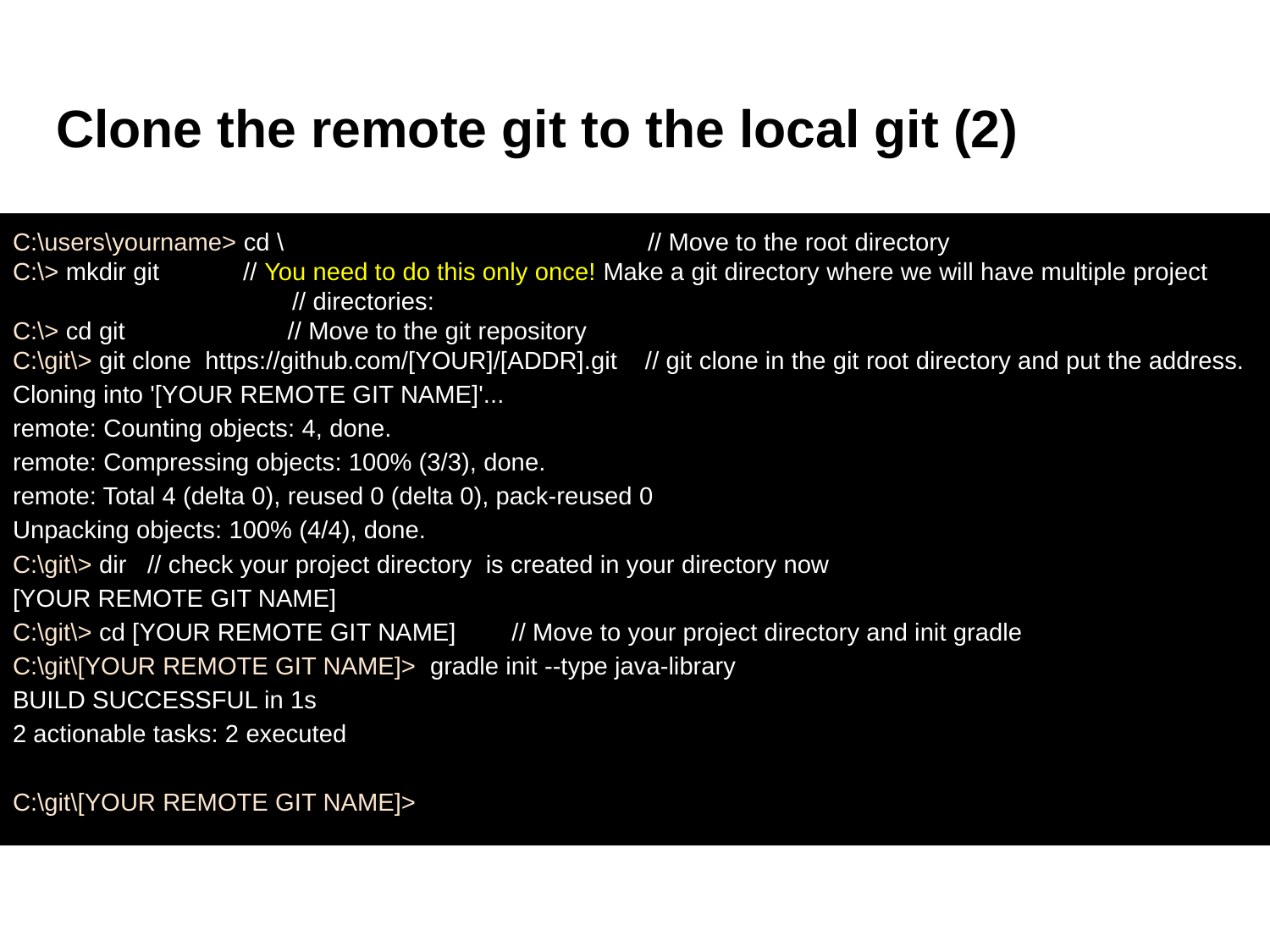

# Clone the remote git to the local git (2)
C:\users\yourname> cd \			// Move to the root directory
C:\> mkdir git            // You need to do this only once! Make a git directory where we will have multiple project
                                        // directories:
C:\> cd git		   // Move to the git repository
C:\git\> git clone  https://github.com/[YOUR]/[ADDR].git    // git clone in the git root directory and put the address.
Cloning into '[YOUR REMOTE GIT NAME]'...
remote: Counting objects: 4, done.
remote: Compressing objects: 100% (3/3), done.
remote: Total 4 (delta 0), reused 0 (delta 0), pack-reused 0
Unpacking objects: 100% (4/4), done.
C:\git\> dir   // check your project directory  is created in your directory now
[YOUR REMOTE GIT NAME]
C:\git\> cd [YOUR REMOTE GIT NAME]        // Move to your project directory and init gradle
C:\git\[YOUR REMOTE GIT NAME]>  gradle init --type java-library
BUILD SUCCESSFUL in 1s
2 actionable tasks: 2 executed

C:\git\[YOUR REMOTE GIT NAME]>